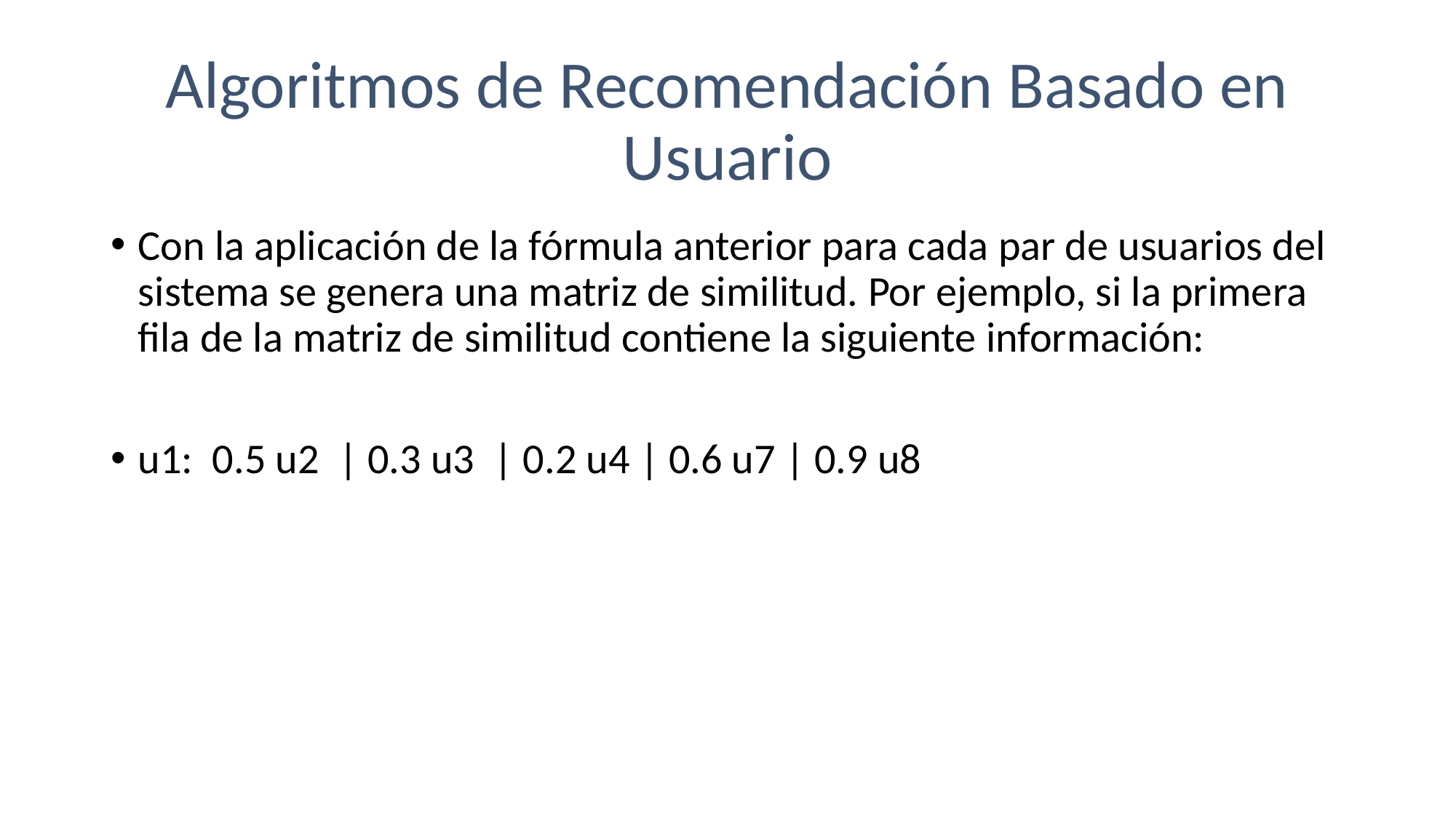

# Algoritmos de Recomendación Basado en Usuario
Con la aplicación de la fórmula anterior para cada par de usuarios del sistema se genera una matriz de similitud. Por ejemplo, si la primera fila de la matriz de similitud contiene la siguiente información:

u1:  0.5 u2  | 0.3 u3  | 0.2 u4 | 0.6 u7 | 0.9 u8